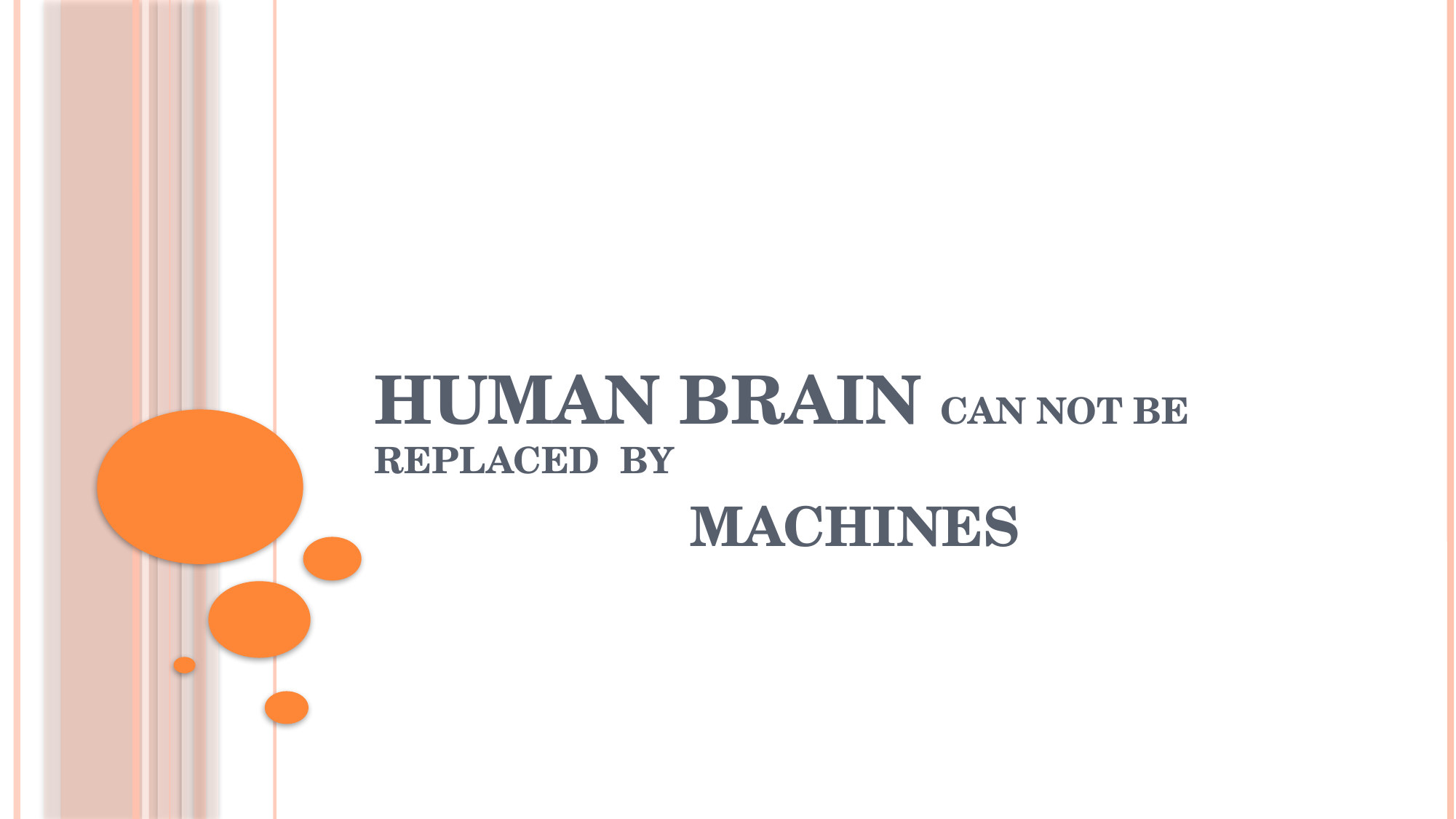

# Human Brain can not be replaced  by
MACHINES